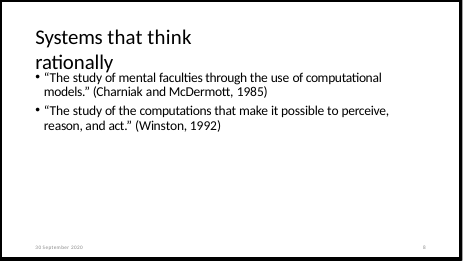

# Systems that think rationally
“The study of mental faculties through the use of computational  models.” (Charniak and McDermott, 1985)
“The study of the computations that make it possible to perceive,  reason, and act.” (Winston, 1992)
30 September 2020
8